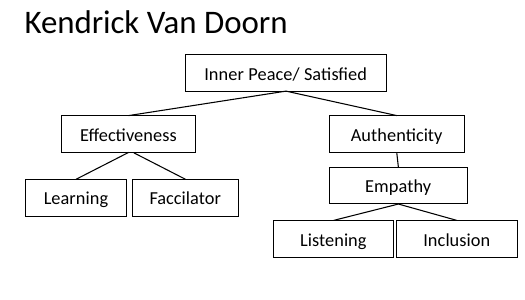

# Kendrick Van Doorn
Inner Peace/ Satisfied
Effectiveness
Authenticity
Empathy
Learning
Faccilator
Listening
Inclusion